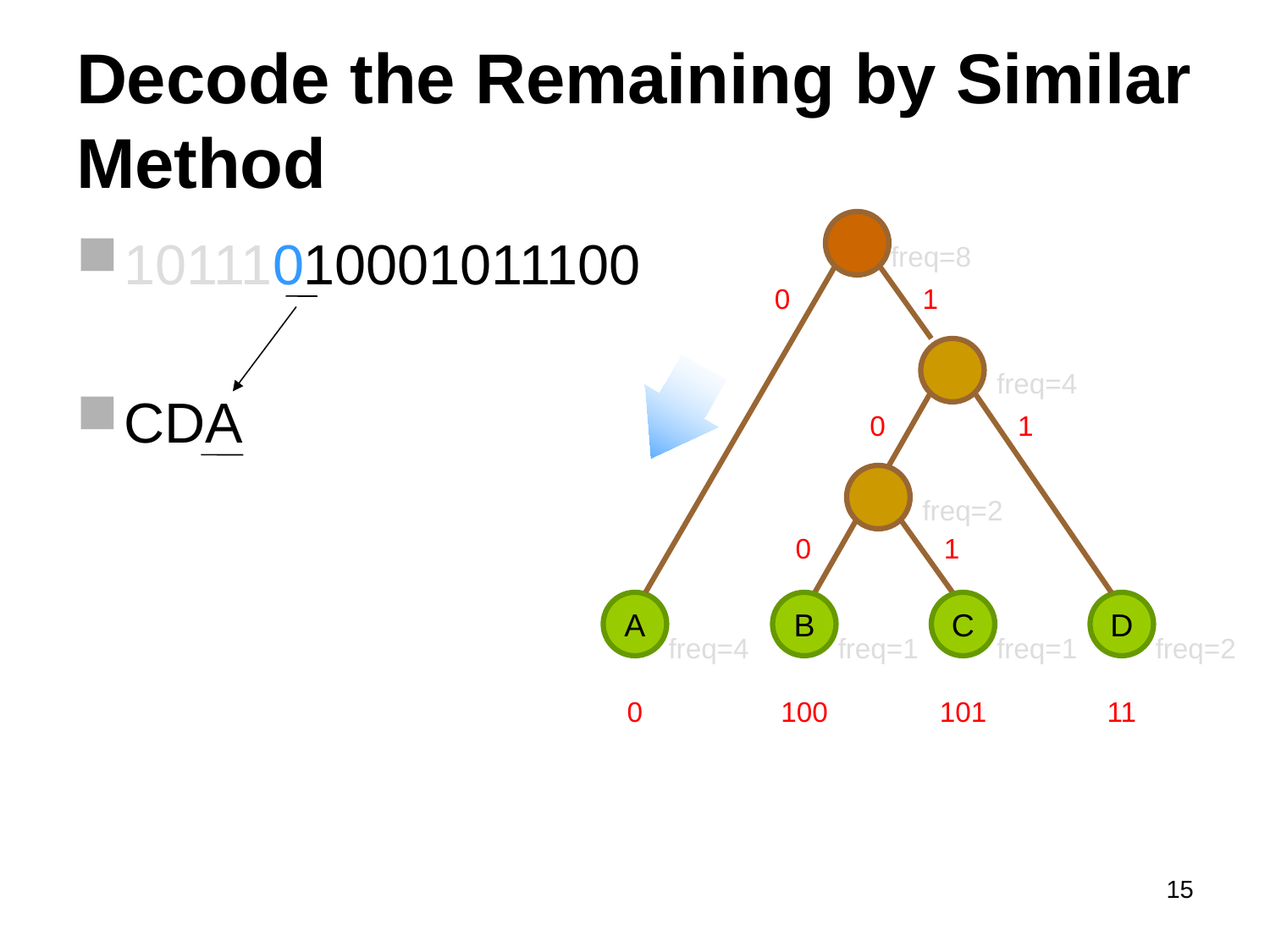

# Decode the Remaining by Similar Method

10111010001011100

CDA
freq=8

0

1

freq=4

0
1

freq=2

0
1

A
B
C
D
freq=4
freq=1
freq=1
freq=2
0
100
101
11
15